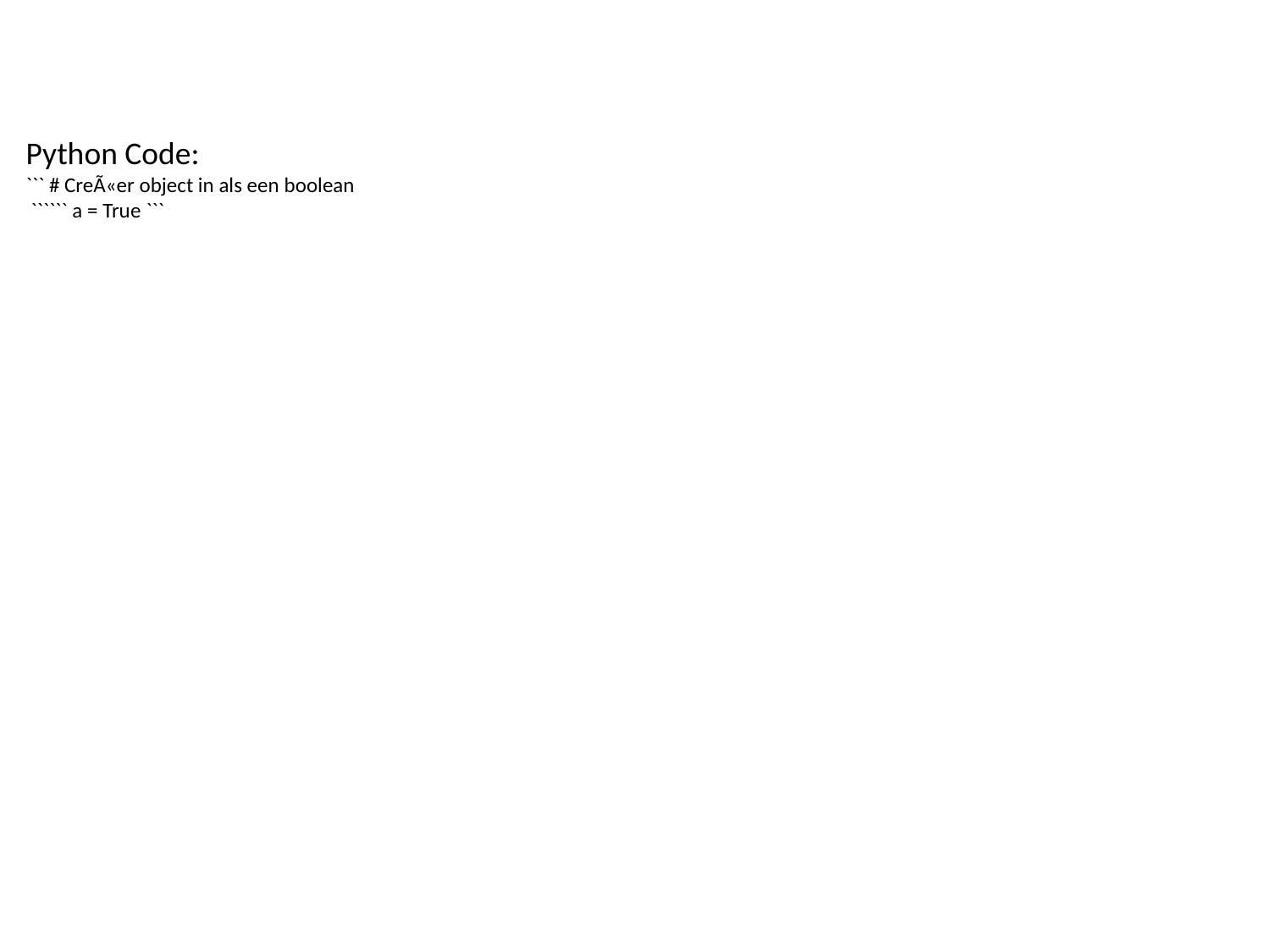

Python Code:
``` # CreÃ«er object in als een boolean
 `````` a = True ```